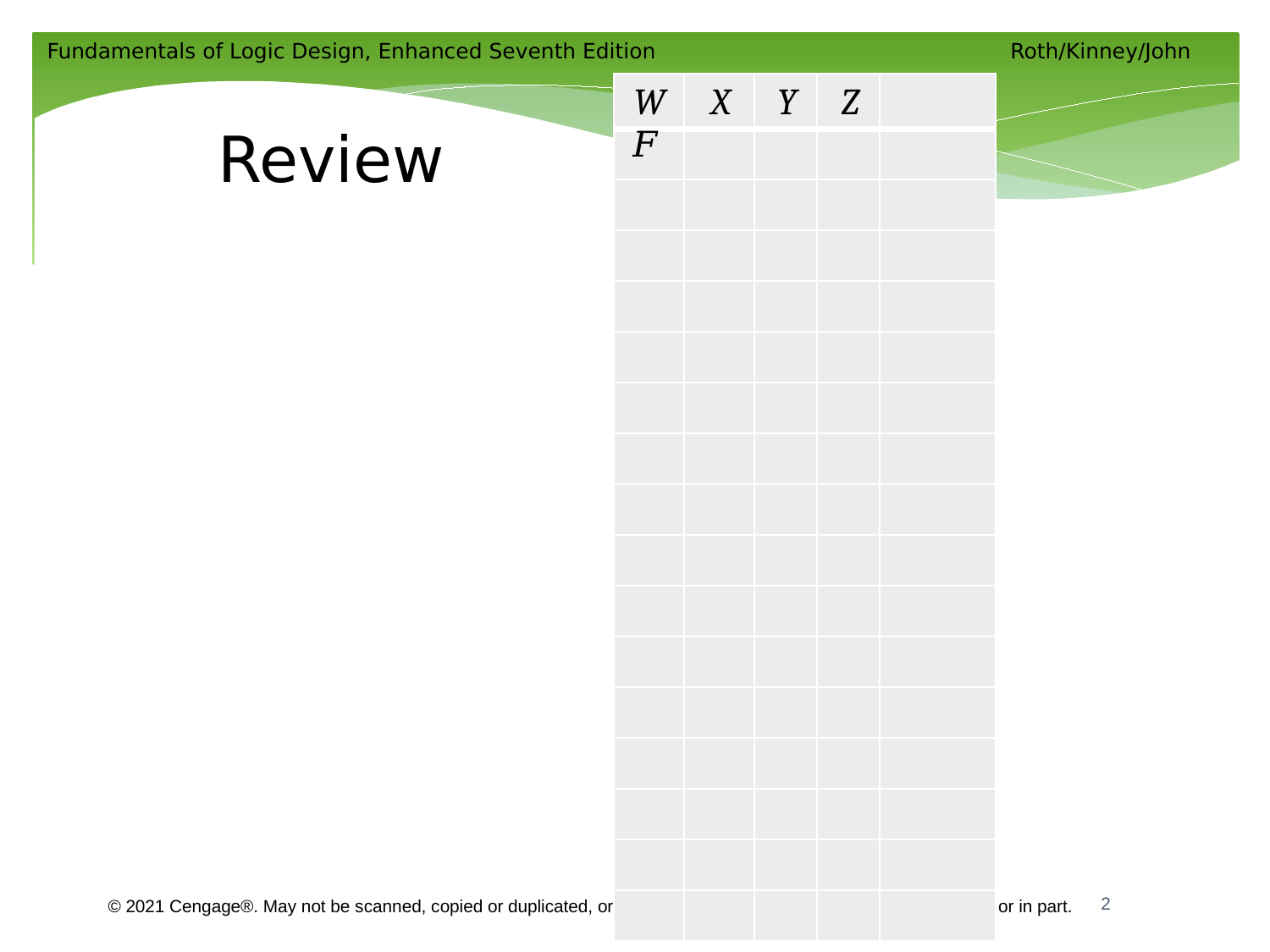

W	X	Y	Z	𝐹
# Review

2